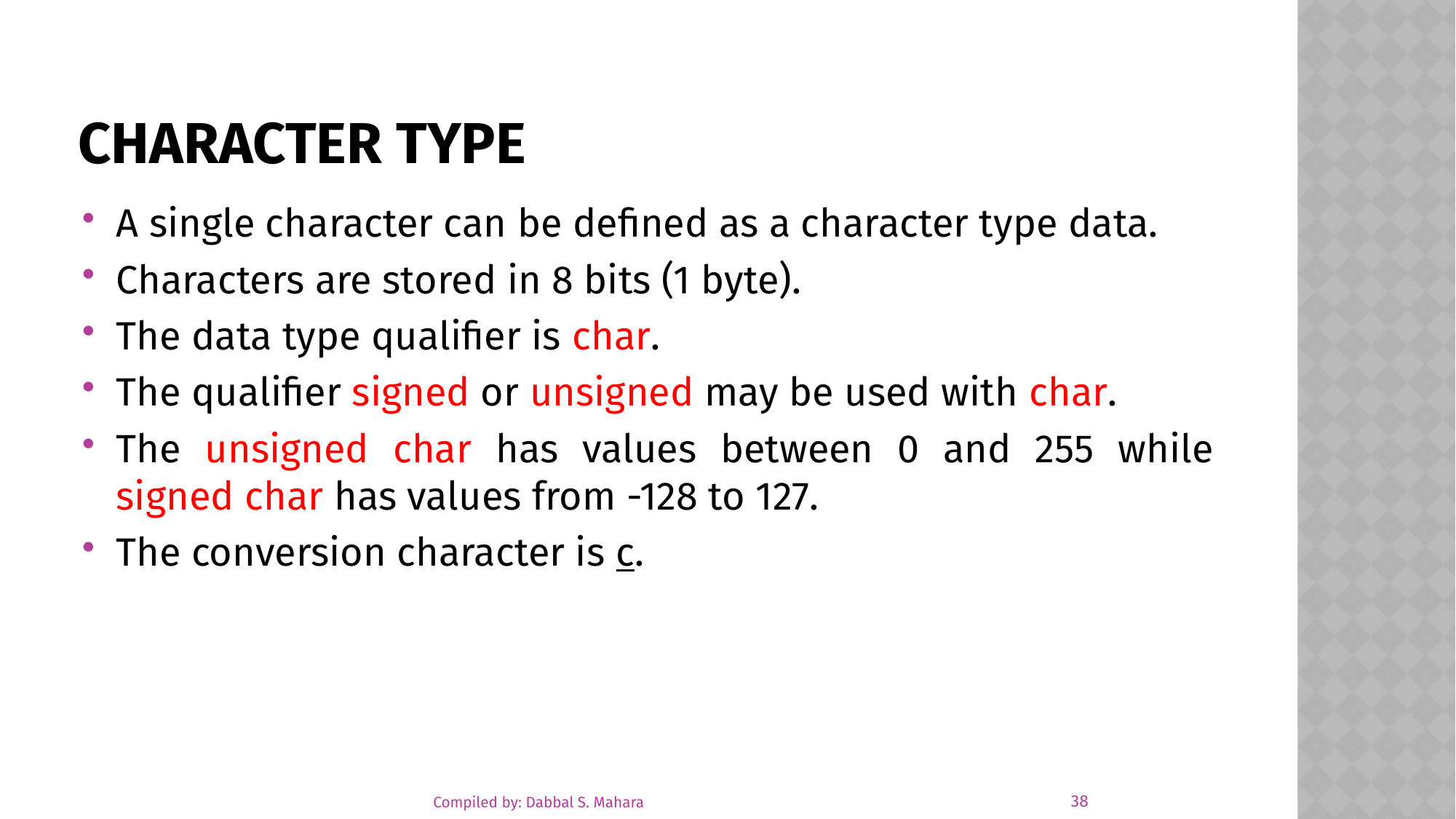

# Character type
A single character can be defined as a character type data.
Characters are stored in 8 bits (1 byte).
The data type qualifier is char.
The qualifier signed or unsigned may be used with char.
The unsigned char has values between 0 and 255 while signed char has values from -128 to 127.
The conversion character is c.
38
Compiled by: Dabbal S. Mahara